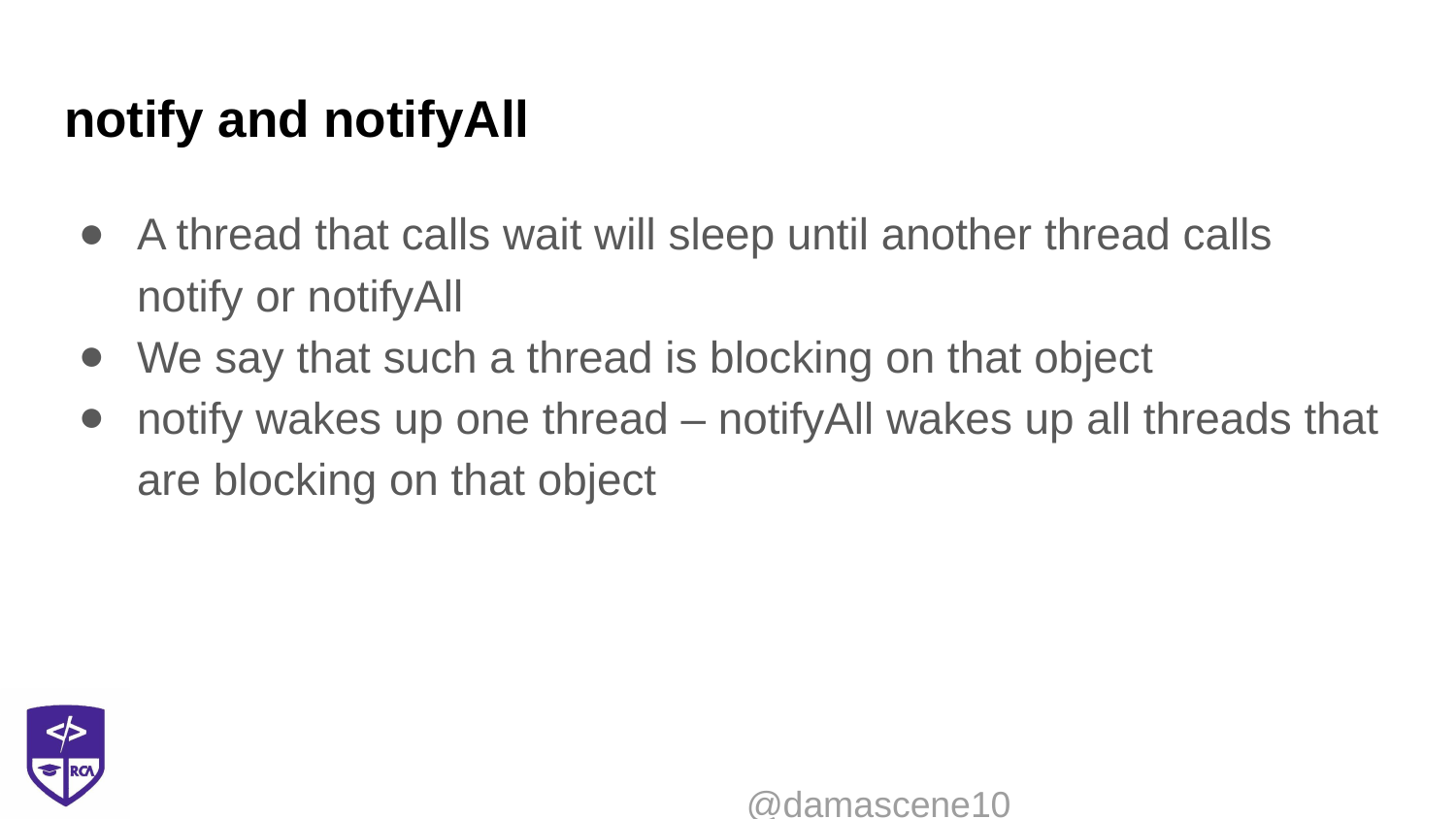

# notify and notifyAll
A thread that calls wait will sleep until another thread calls notify or notifyAll
We say that such a thread is blocking on that object
notify wakes up one thread – notifyAll wakes up all threads that are blocking on that object